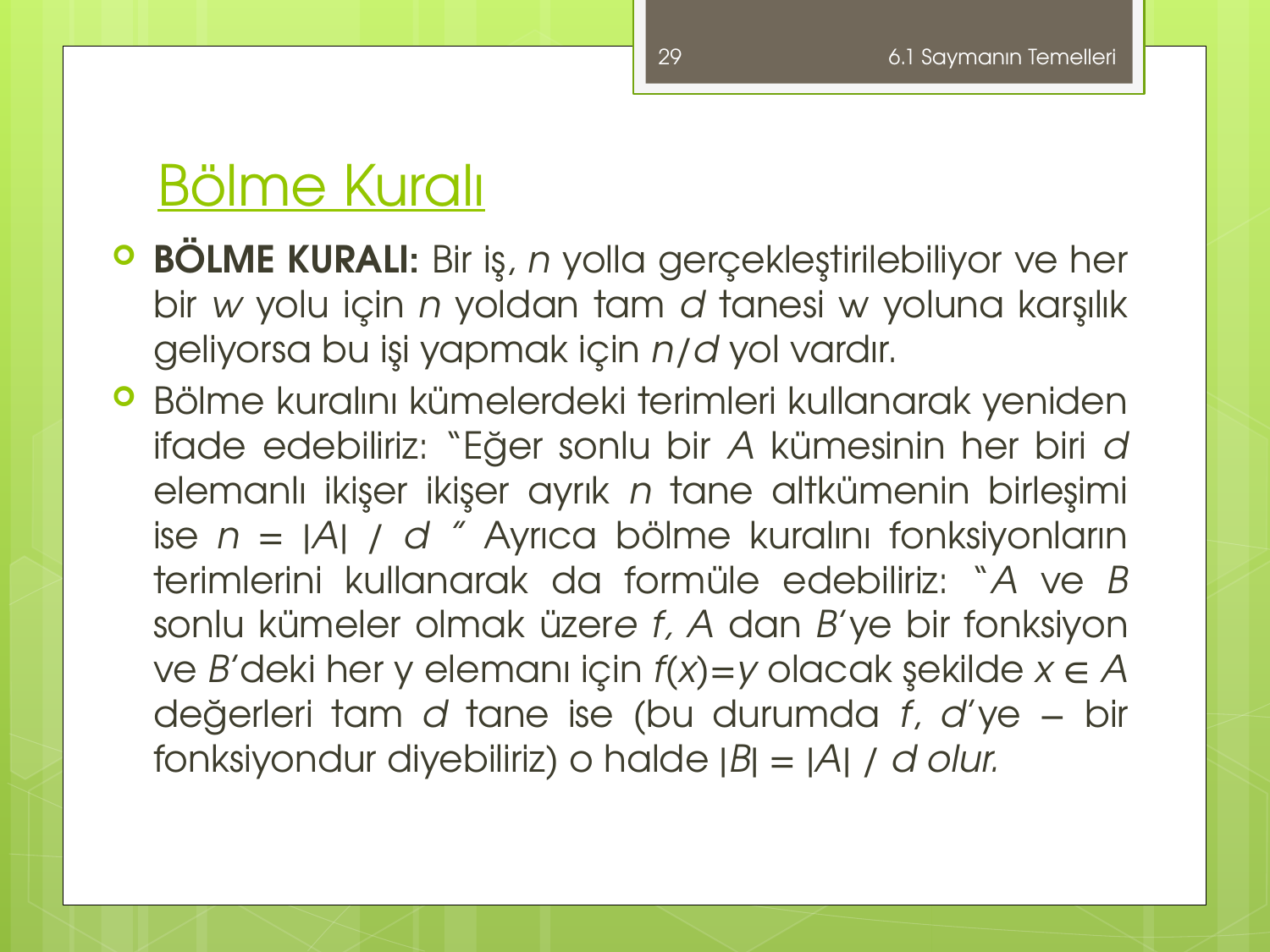

29
6.1 Saymanın Temelleri
# Bölme Kuralı
BÖLME KURALI: Bir iş, n yolla gerçekleştirilebiliyor ve her bir w yolu için n yoldan tam d tanesi w yoluna karşılık geliyorsa bu işi yapmak için n/d yol vardır.
Bölme kuralını kümelerdeki terimleri kullanarak yeniden ifade edebiliriz: “Eğer sonlu bir A kümesinin her biri d elemanlı ikişer ikişer ayrık n tane altkümenin birleşimi ise n = |A| / d ” Ayrıca bölme kuralını fonksiyonların terimlerini kullanarak da formüle edebiliriz: “A ve B sonlu kümeler olmak üzere f, A dan B’ye bir fonksiyon ve B’deki her y elemanı için f(x)=y olacak şekilde x ∈ A değerleri tam d tane ise (bu durumda f, d’ye − bir fonksiyondur diyebiliriz) o halde |B| = |A| / d olur.